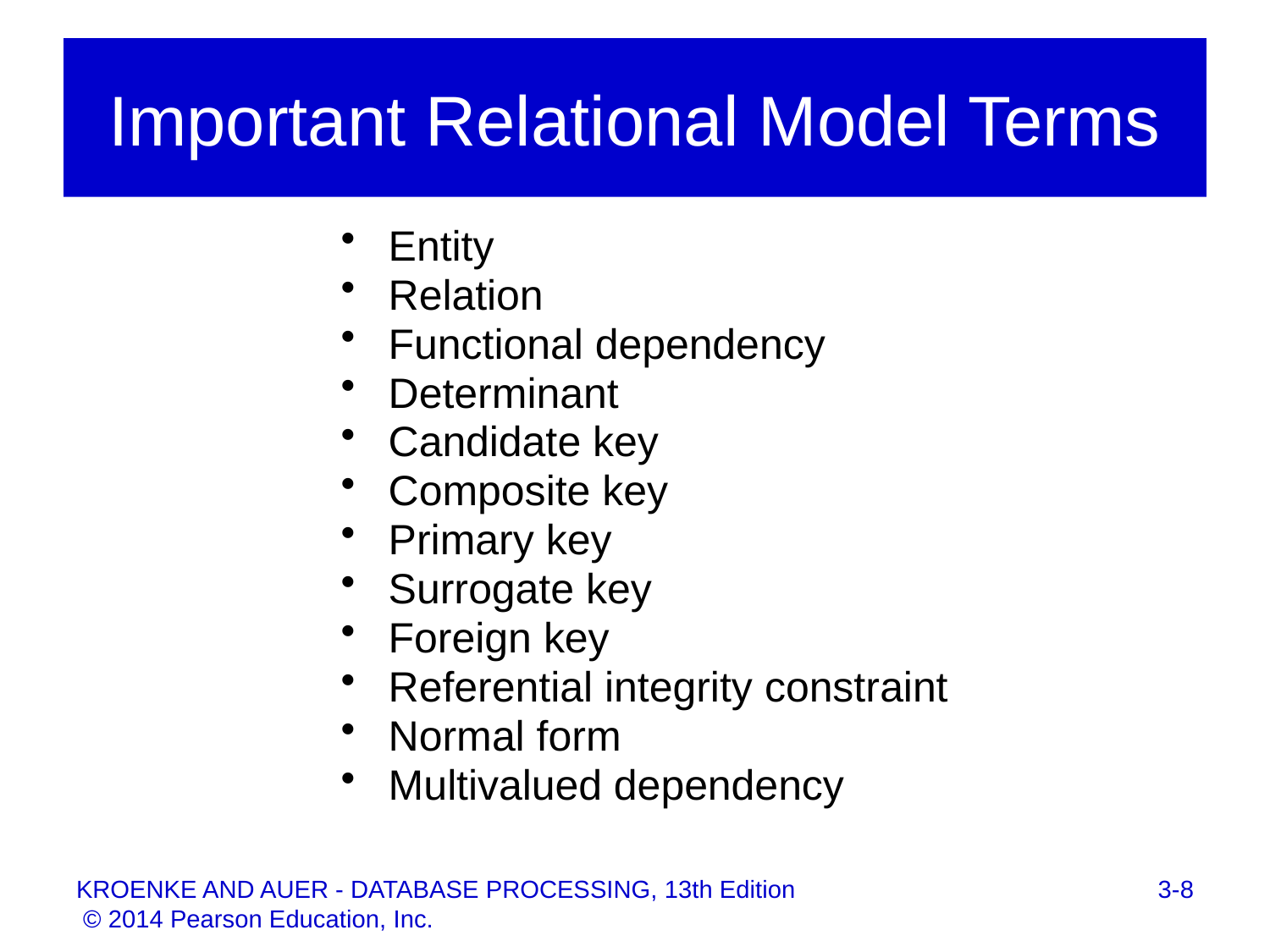

# Important Relational Model Terms
Entity
Relation
Functional dependency
Determinant
Candidate key
Composite key
Primary key
Surrogate key
Foreign key
Referential integrity constraint
Normal form
Multivalued dependency
3-8

KROENKE AND AUER - DATABASE PROCESSING, 13th Edition  © 2014 Pearson Education, Inc.